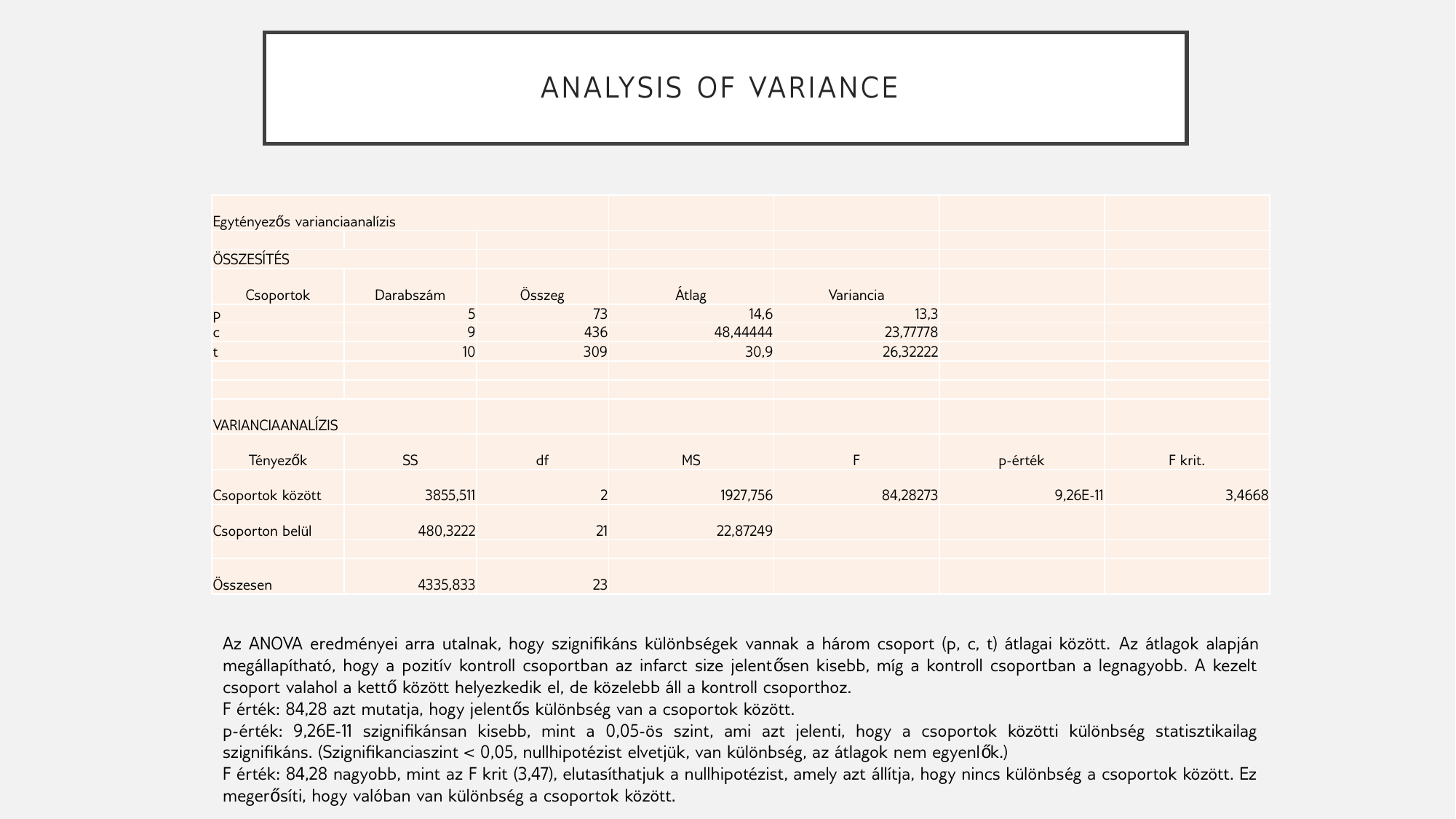

# Analysis of variance
| Egytényezős varianciaanalízis |  |  |  |  |  |  |
| --- | --- | --- | --- | --- | --- | --- |
|  |  |  |  |  |  |  |
| ÖSSZESÍTÉS |  |  |  |  |  |  |
| Csoportok | Darabszám | Összeg | Átlag | Variancia |  |  |
| p | 5 | 73 | 14,6 | 13,3 |  |  |
| c | 9 | 436 | 48,44444 | 23,77778 |  |  |
| t | 10 | 309 | 30,9 | 26,32222 |  |  |
|  |  |  |  |  |  |  |
|  |  |  |  |  |  |  |
| VARIANCIAANALÍZIS |  |  |  |  |  |  |
| Tényezők | SS | df | MS | F | p-érték | F krit. |
| Csoportok között | 3855,511 | 2 | 1927,756 | 84,28273 | 9,26E-11 | 3,4668 |
| Csoporton belül | 480,3222 | 21 | 22,87249 |  |  |  |
|  |  |  |  |  |  |  |
| Összesen | 4335,833 | 23 |  |  |  |  |
Az ANOVA eredményei arra utalnak, hogy szignifikáns különbségek vannak a három csoport (p, c, t) átlagai között. Az átlagok alapján megállapítható, hogy a pozitív kontroll csoportban az infarct size jelentősen kisebb, míg a kontroll csoportban a legnagyobb. A kezelt csoport valahol a kettő között helyezkedik el, de közelebb áll a kontroll csoporthoz.
F érték: 84,28 azt mutatja, hogy jelentős különbség van a csoportok között.
p-érték: 9,26E-11 szignifikánsan kisebb, mint a 0,05-ös szint, ami azt jelenti, hogy a csoportok közötti különbség statisztikailag szignifikáns. (Szignifikanciaszint < 0,05, nullhipotézist elvetjük, van különbség, az átlagok nem egyenlők.)
F érték: 84,28 nagyobb, mint az F krit (3,47), elutasíthatjuk a nullhipotézist, amely azt állítja, hogy nincs különbség a csoportok között. Ez megerősíti, hogy valóban van különbség a csoportok között.